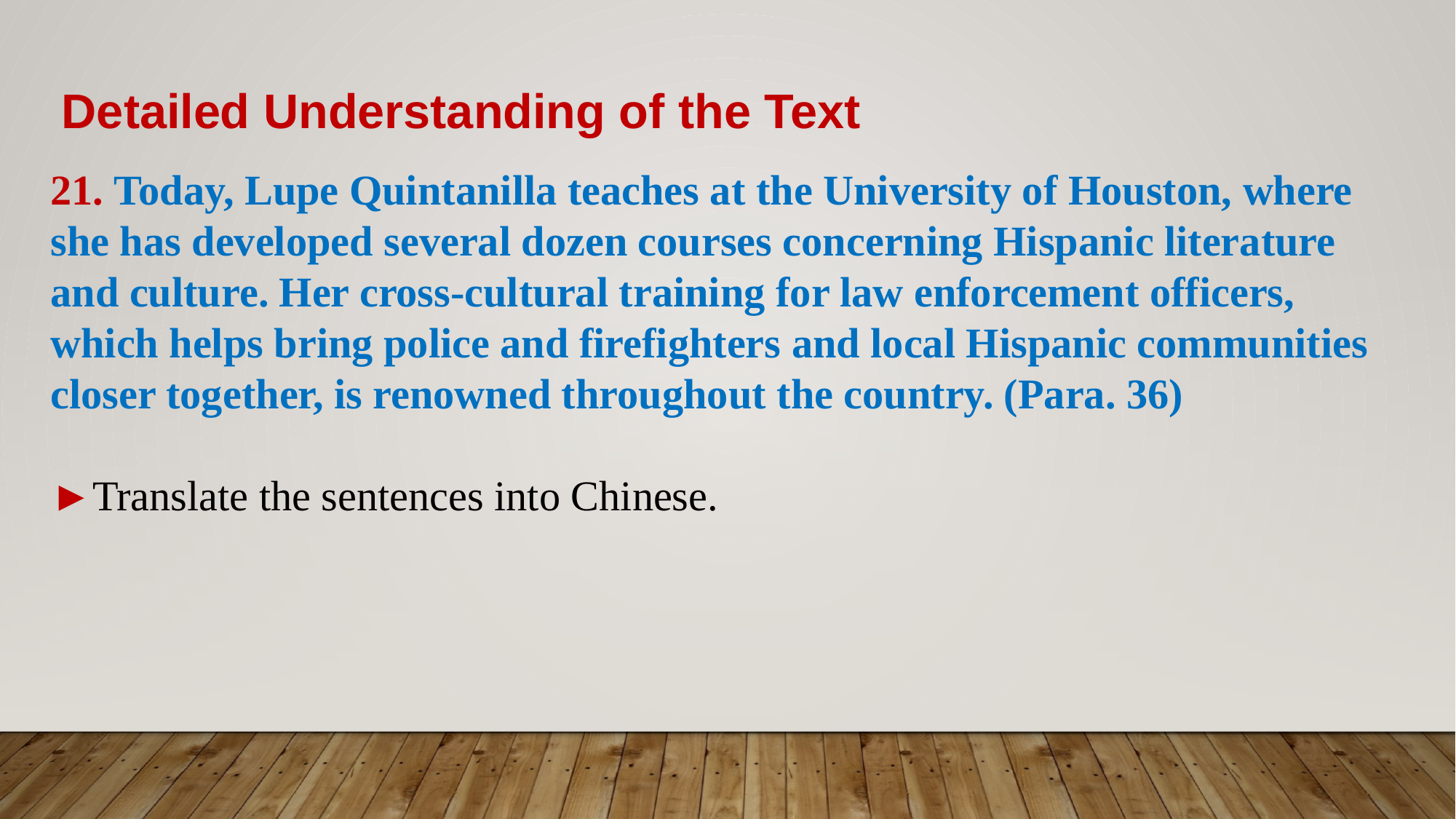

Detailed Understanding of the Text
21. Today, Lupe Quintanilla teaches at the University of Houston, where she has developed several dozen courses concerning Hispanic literature and culture. Her cross-cultural training for law enforcement officers, which helps bring police and firefighters and local Hispanic communities closer together, is renowned throughout the country. (Para. 36)

►Translate the sentences into Chinese.